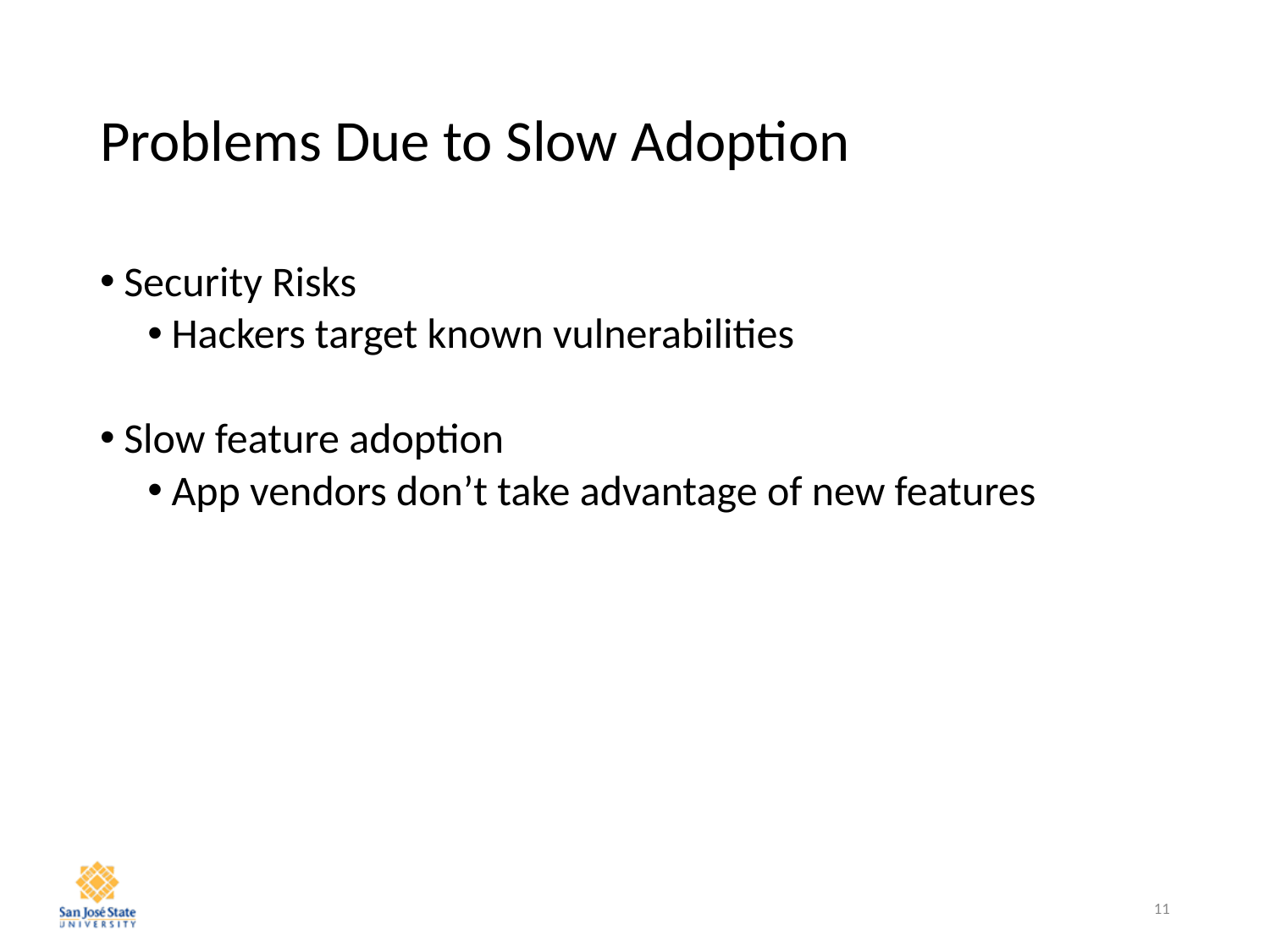

# Problems Due to Slow Adoption
Security Risks
Hackers target known vulnerabilities
Slow feature adoption
App vendors don’t take advantage of new features
11